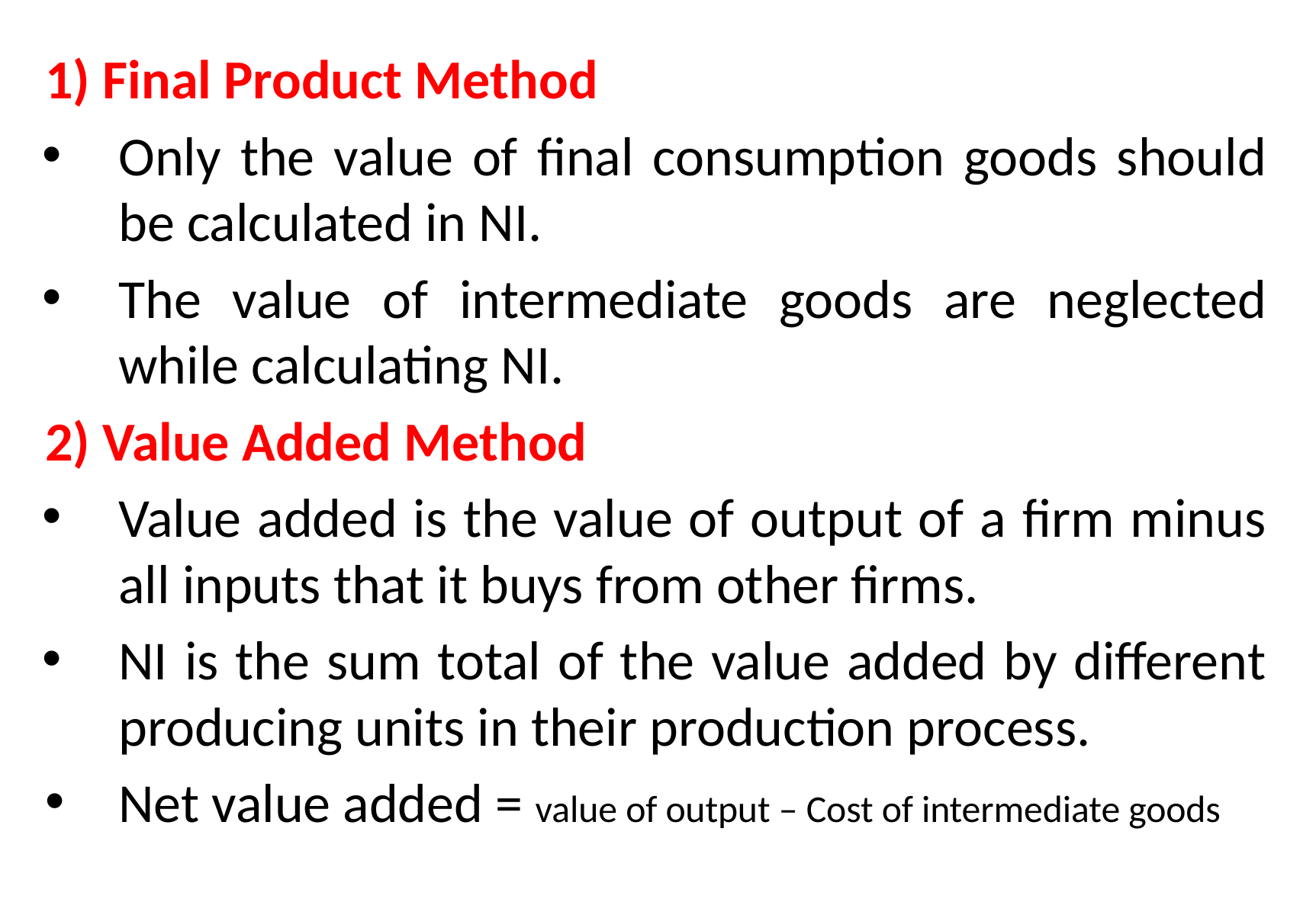

1) Final Product Method
Only the value of final consumption goods should be calculated in NI.
The value of intermediate goods are neglected while calculating NI.
2) Value Added Method
Value added is the value of output of a firm minus all inputs that it buys from other firms.
NI is the sum total of the value added by different producing units in their production process.
Net value added = value of output – Cost of intermediate goods